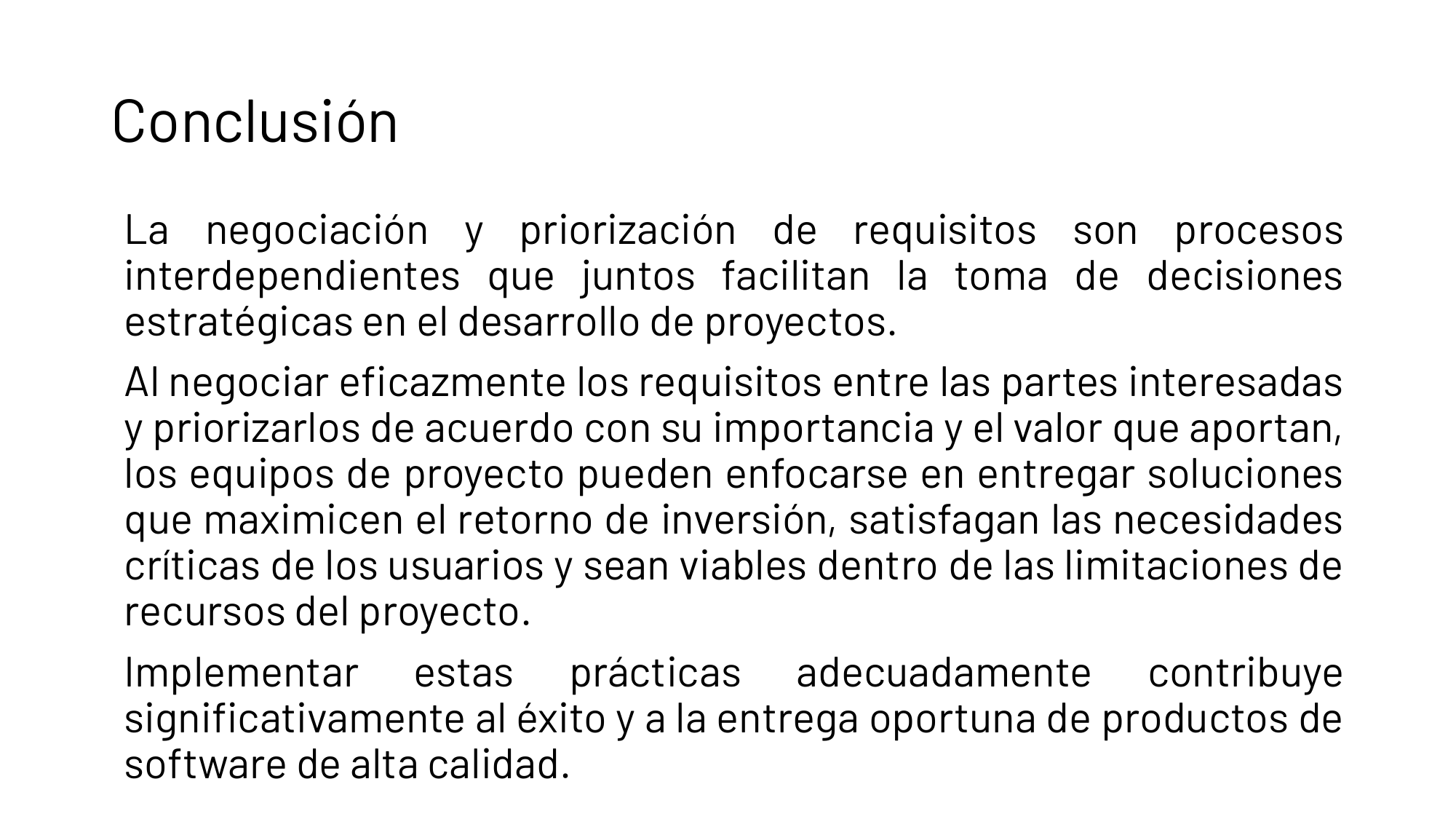

# Conclusión
La negociación y priorización de requisitos son procesos interdependientes que juntos facilitan la toma de decisiones estratégicas en el desarrollo de proyectos.
Al negociar eficazmente los requisitos entre las partes interesadas y priorizarlos de acuerdo con su importancia y el valor que aportan, los equipos de proyecto pueden enfocarse en entregar soluciones que maximicen el retorno de inversión, satisfagan las necesidades críticas de los usuarios y sean viables dentro de las limitaciones de recursos del proyecto.
Implementar estas prácticas adecuadamente contribuye significativamente al éxito y a la entrega oportuna de productos de software de alta calidad.